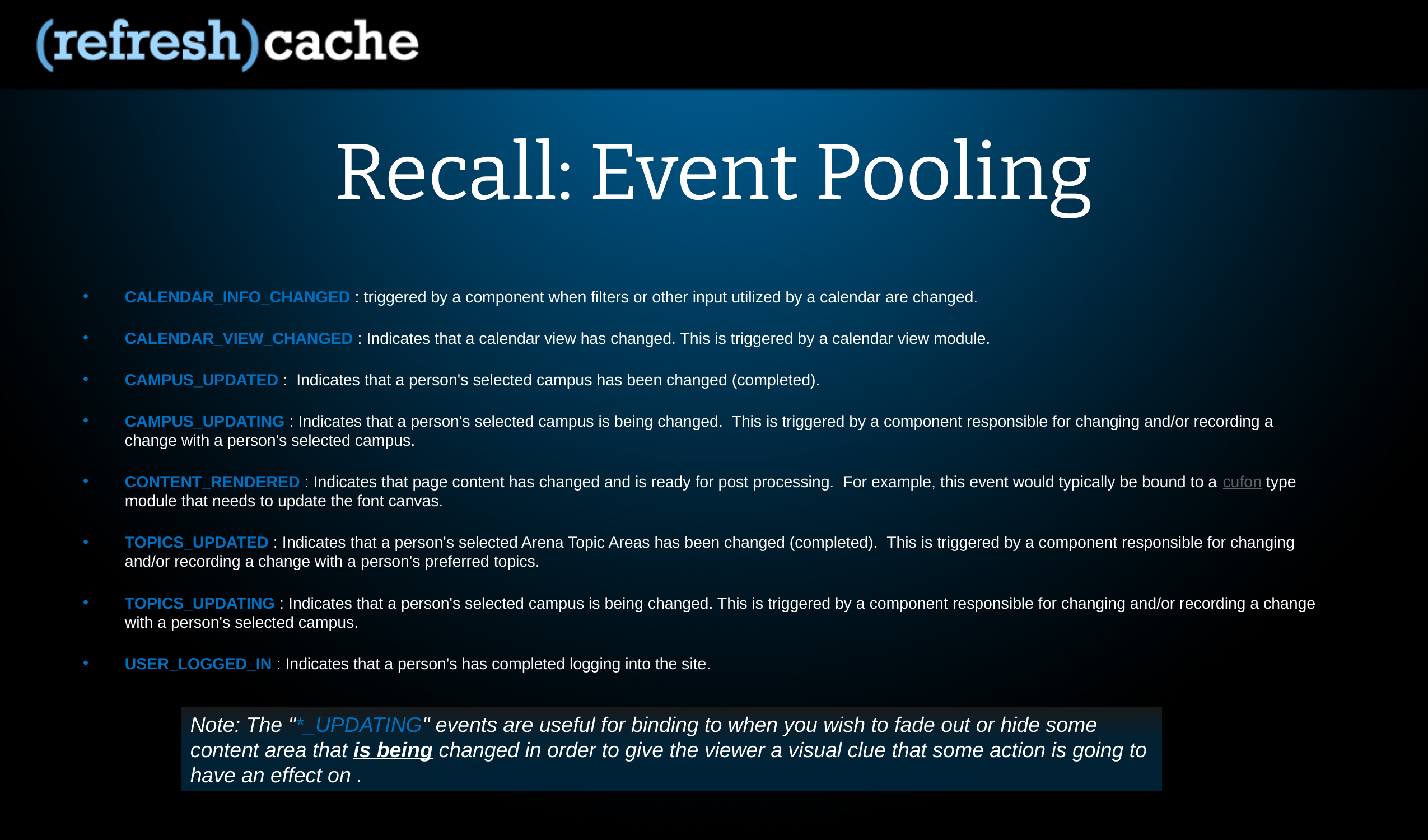

# Recall: Event Pooling
CALENDAR_INFO_CHANGED : triggered by a component when filters or other input utilized by a calendar are changed.
CALENDAR_VIEW_CHANGED : Indicates that a calendar view has changed. This is triggered by a calendar view module.
CAMPUS_UPDATED :  Indicates that a person's selected campus has been changed (completed).
CAMPUS_UPDATING : Indicates that a person's selected campus is being changed.  This is triggered by a component responsible for changing and/or recording a change with a person's selected campus.
CONTENT_RENDERED : Indicates that page content has changed and is ready for post processing.  For example, this event would typically be bound to a cufon type module that needs to update the font canvas.
TOPICS_UPDATED : Indicates that a person's selected Arena Topic Areas has been changed (completed).  This is triggered by a component responsible for changing and/or recording a change with a person's preferred topics.
TOPICS_UPDATING : Indicates that a person's selected campus is being changed. This is triggered by a component responsible for changing and/or recording a change with a person's selected campus.
USER_LOGGED_IN : Indicates that a person's has completed logging into the site.

Note: The "*_UPDATING" events are useful for binding to when you wish to fade out or hide some content area that is being changed in order to give the viewer a visual clue that some action is going to have an effect on .